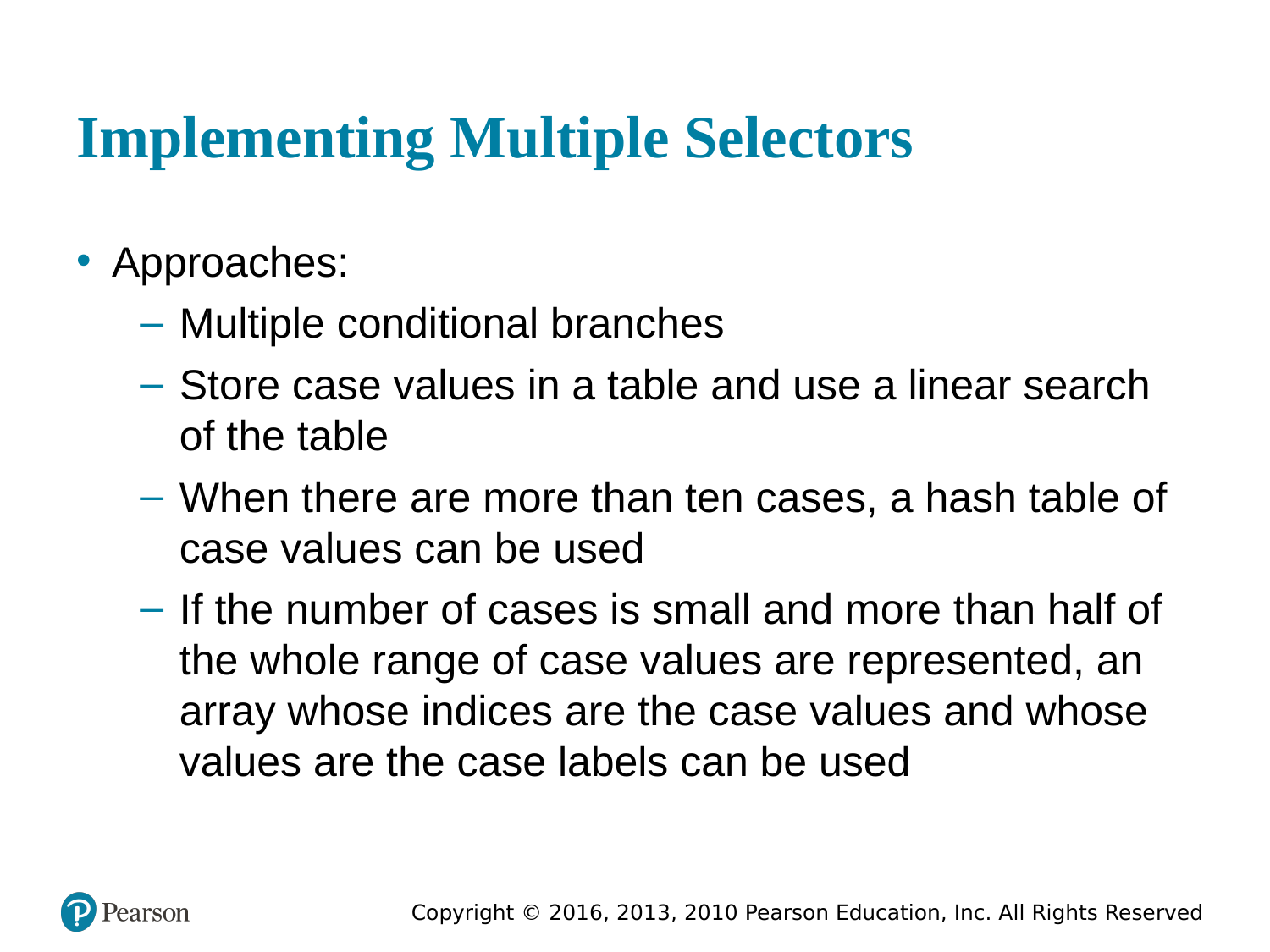

# Implementing Multiple Selectors
Approaches:
Multiple conditional branches
Store case values in a table and use a linear search of the table
When there are more than ten cases, a hash table of case values can be used
If the number of cases is small and more than half of the whole range of case values are represented, an array whose indices are the case values and whose values are the case labels can be used